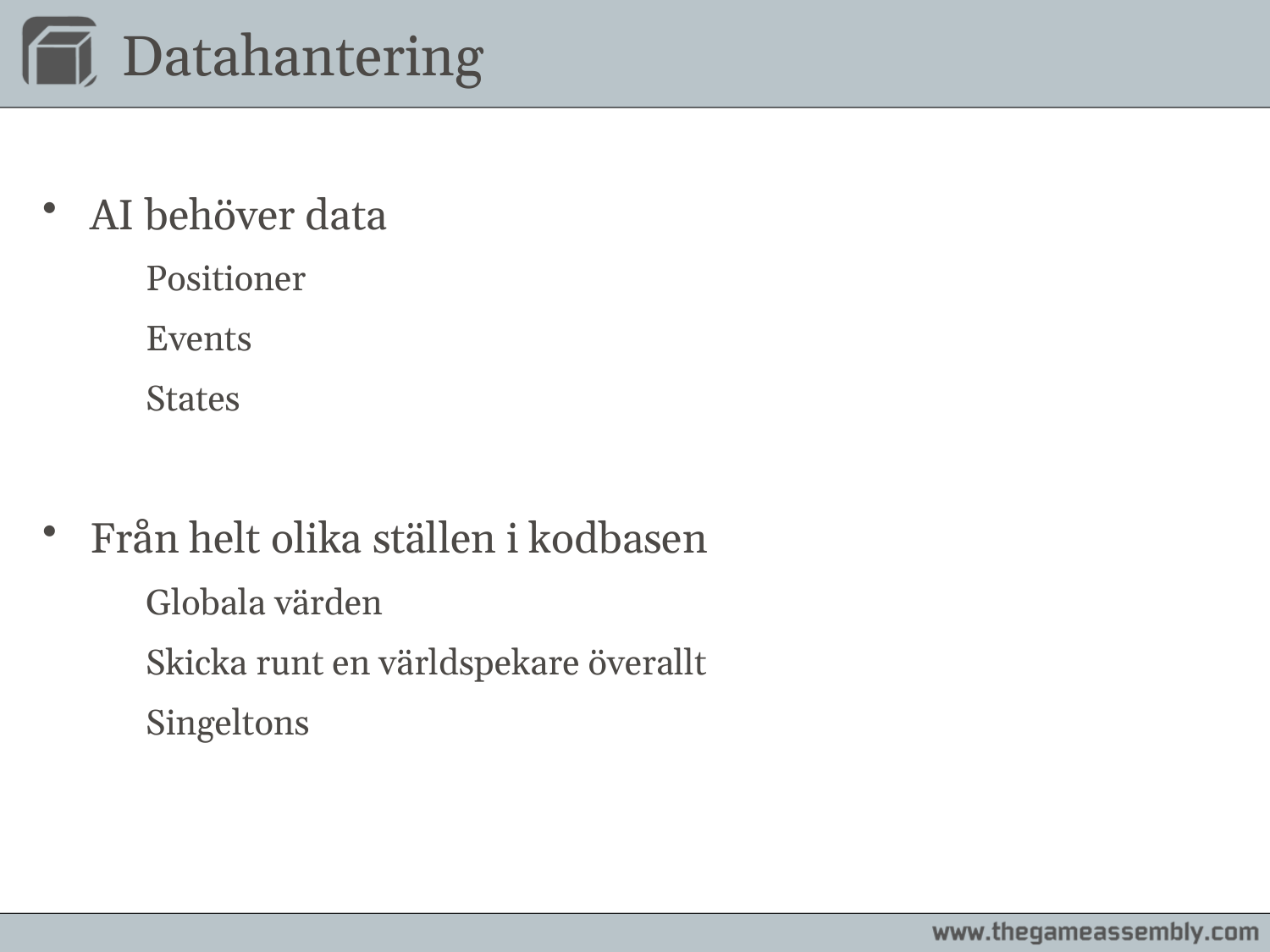

# Datahantering

AI behöver data
	Positioner
	Events
	States

Från helt olika ställen i kodbasen
	Globala värden
	Skicka runt en världspekare överallt
	Singeltons